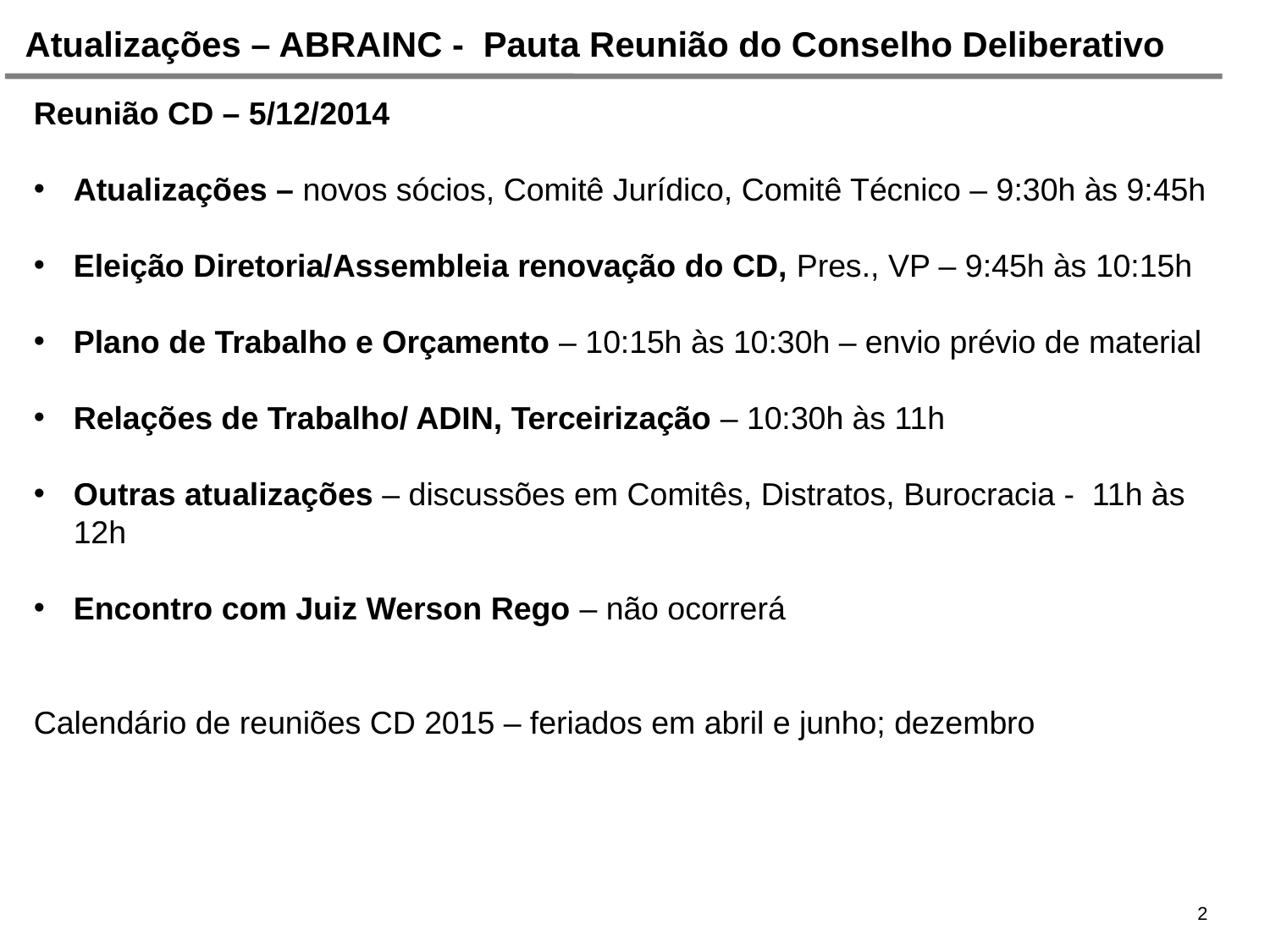

Atualizações – ABRAINC -  Pauta Reunião do Conselho Deliberativo

Reunião CD – 5/12/2014

Atualizações – novos sócios, Comitê Jurídico, Comitê Técnico – 9:30h às 9:45h

Eleição Diretoria/Assembleia renovação do CD, Pres., VP – 9:45h às 10:15h

Plano de Trabalho e Orçamento – 10:15h às 10:30h – envio prévio de material

Relações de Trabalho/ ADIN, Terceirização – 10:30h às 11h

Outras atualizações – discussões em Comitês, Distratos, Burocracia -  11h às 12h

Encontro com Juiz Werson Rego – não ocorrerá

Calendário de reuniões CD 2015 – feriados em abril e junho; dezembro

2